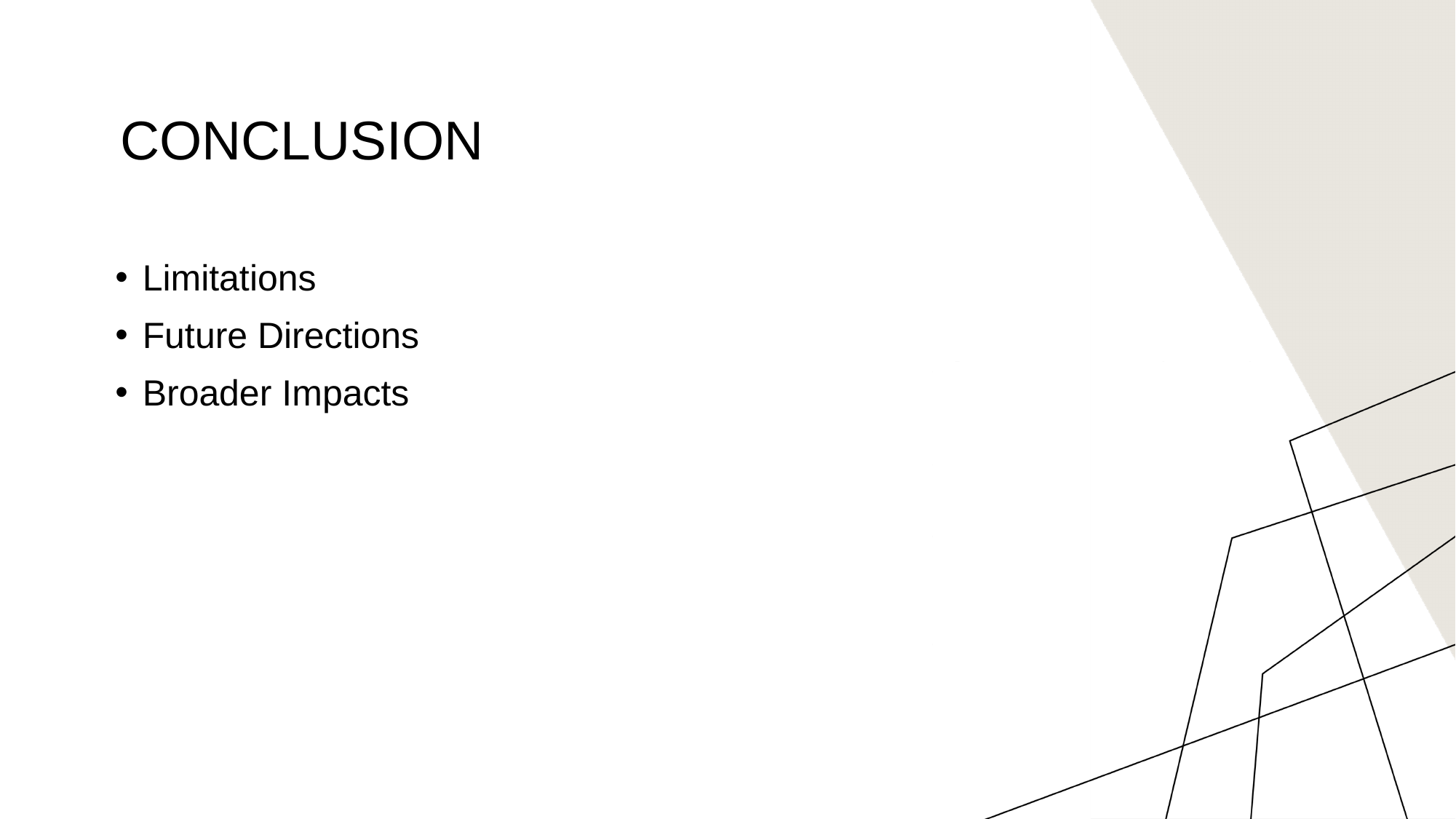

# Conclusion
Limitations
Future Directions
Broader Impacts